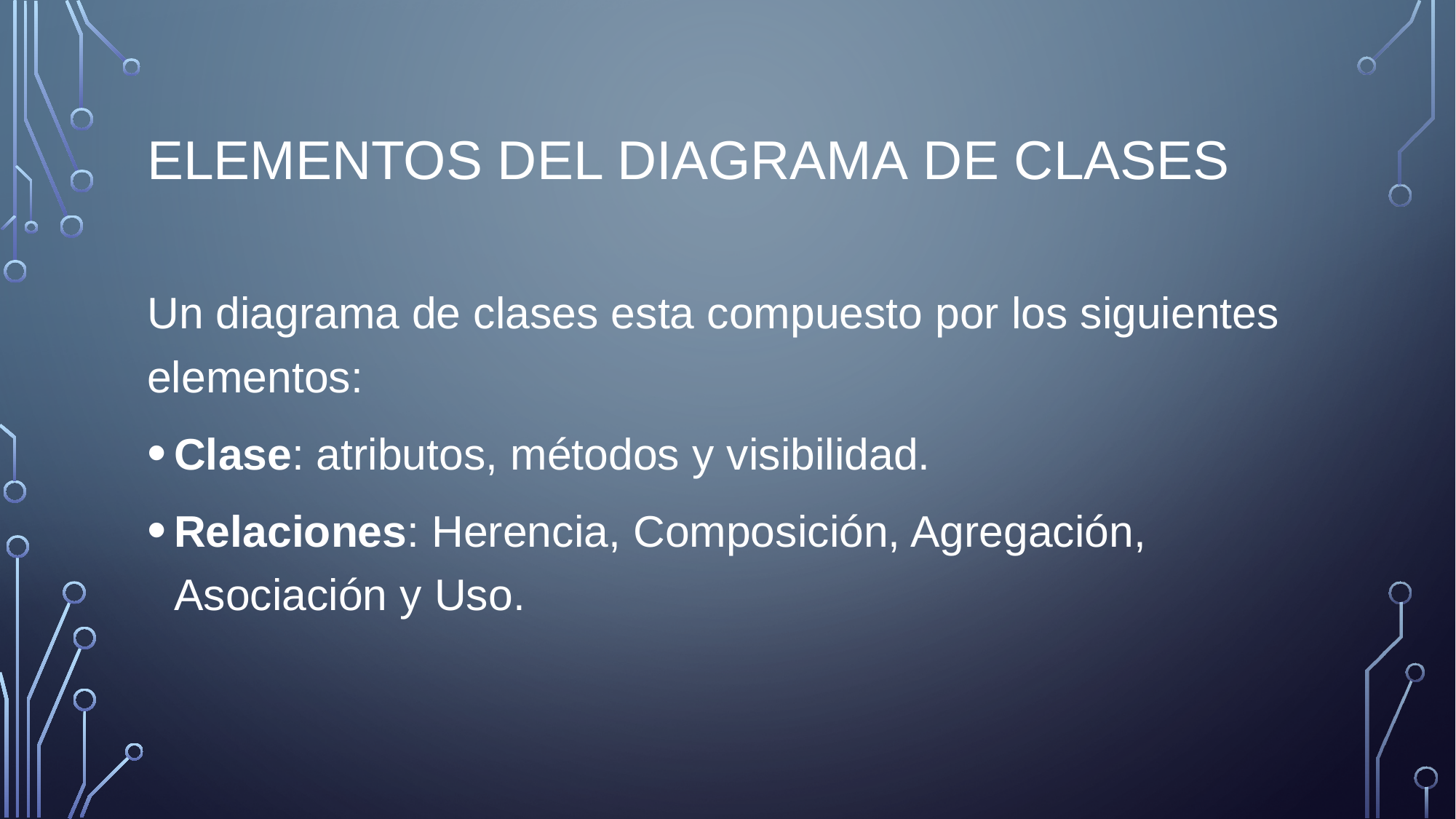

# Elementos del Diagrama de clases
Un diagrama de clases esta compuesto por los siguientes elementos:
Clase: atributos, métodos y visibilidad.
Relaciones: Herencia, Composición, Agregación, Asociación y Uso.